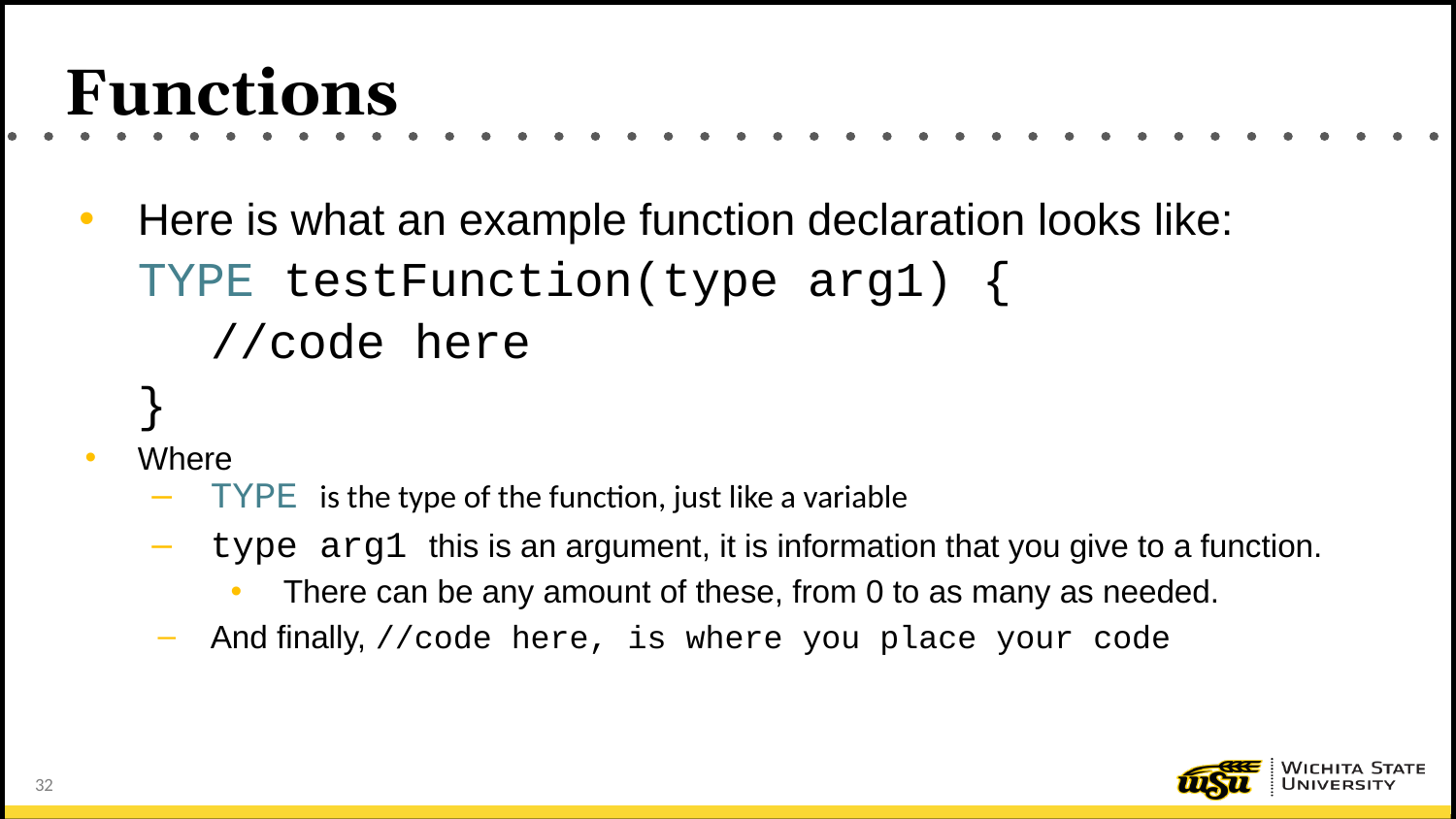

# Functions
Here is what an example function declaration looks like:
TYPE testFunction(type arg1) {
	//code here
}
Where
TYPE is the type of the function, just like a variable
type arg1 this is an argument, it is information that you give to a function.
There can be any amount of these, from 0 to as many as needed.
And finally, //code here, is where you place your code